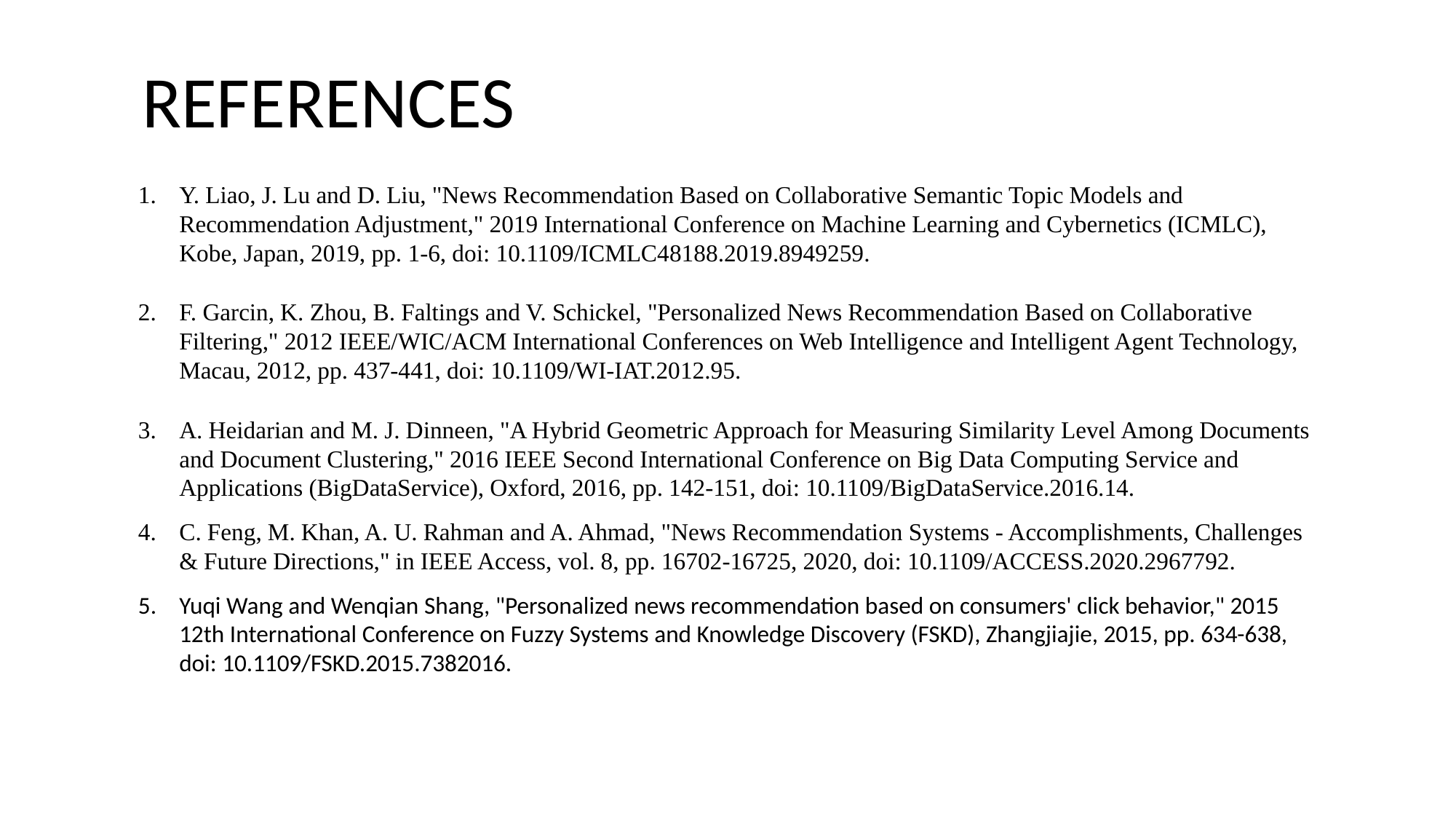

# REFERENCES
Y. Liao, J. Lu and D. Liu, "News Recommendation Based on Collaborative Semantic Topic Models and Recommendation Adjustment," 2019 International Conference on Machine Learning and Cybernetics (ICMLC), Kobe, Japan, 2019, pp. 1-6, doi: 10.1109/ICMLC48188.2019.8949259.
F. Garcin, K. Zhou, B. Faltings and V. Schickel, "Personalized News Recommendation Based on Collaborative Filtering," 2012 IEEE/WIC/ACM International Conferences on Web Intelligence and Intelligent Agent Technology, Macau, 2012, pp. 437-441, doi: 10.1109/WI-IAT.2012.95.
A. Heidarian and M. J. Dinneen, "A Hybrid Geometric Approach for Measuring Similarity Level Among Documents and Document Clustering," 2016 IEEE Second International Conference on Big Data Computing Service and Applications (BigDataService), Oxford, 2016, pp. 142-151, doi: 10.1109/BigDataService.2016.14.
C. Feng, M. Khan, A. U. Rahman and A. Ahmad, "News Recommendation Systems - Accomplishments, Challenges & Future Directions," in IEEE Access, vol. 8, pp. 16702-16725, 2020, doi: 10.1109/ACCESS.2020.2967792.
Yuqi Wang and Wenqian Shang, "Personalized news recommendation based on consumers' click behavior," 2015 12th International Conference on Fuzzy Systems and Knowledge Discovery (FSKD), Zhangjiajie, 2015, pp. 634-638, doi: 10.1109/FSKD.2015.7382016.